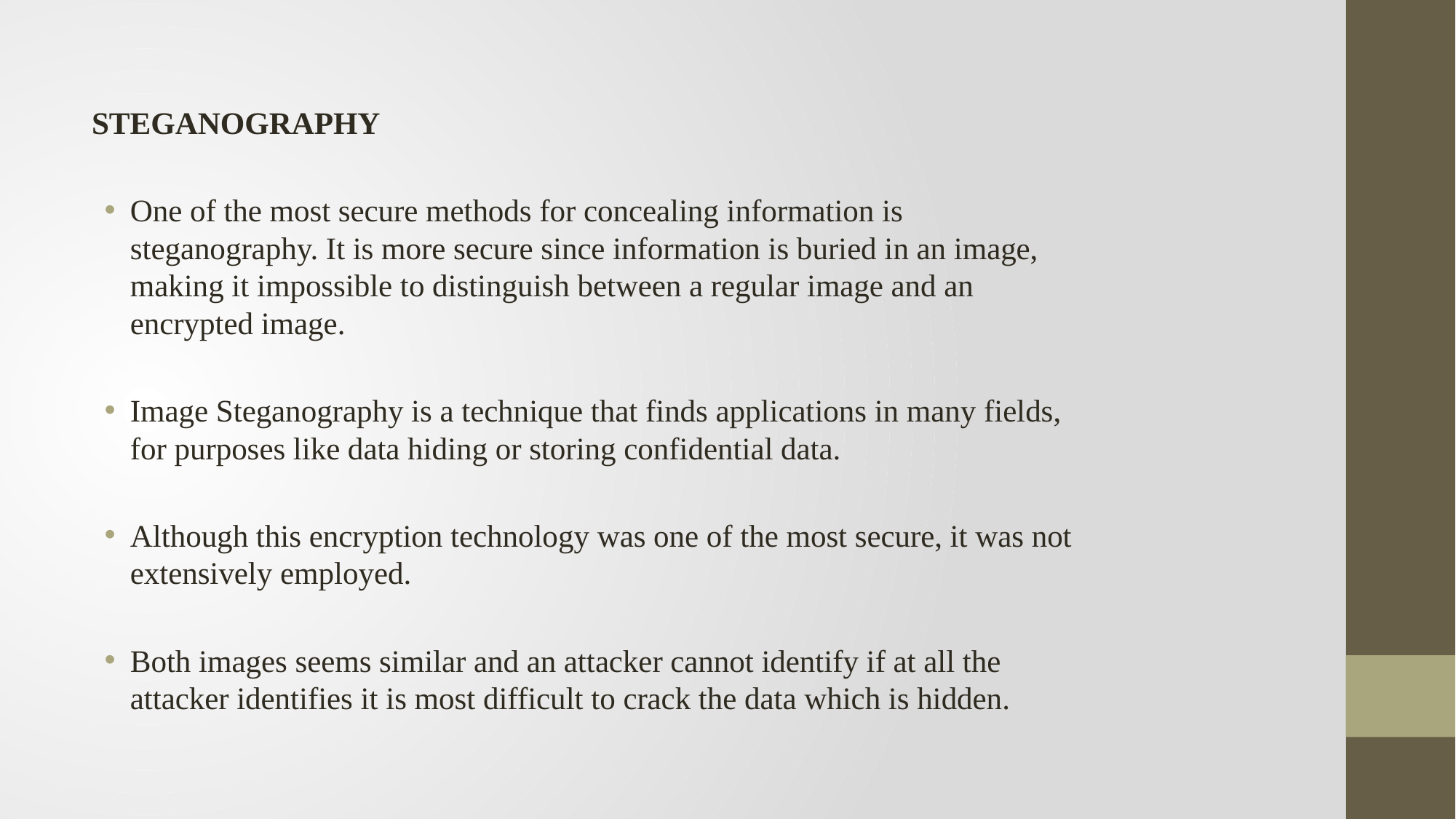

STEGANOGRAPHY

One of the most secure methods for concealing information is steganography. It is more secure since information is buried in an image, making it impossible to distinguish between a regular image and an encrypted image.

Image Steganography is a technique that finds applications in many fields, for purposes like data hiding or storing confidential data.

Although this encryption technology was one of the most secure, it was not extensively employed.

Both images seems similar and an attacker cannot identify if at all the attacker identifies it is most difficult to crack the data which is hidden.